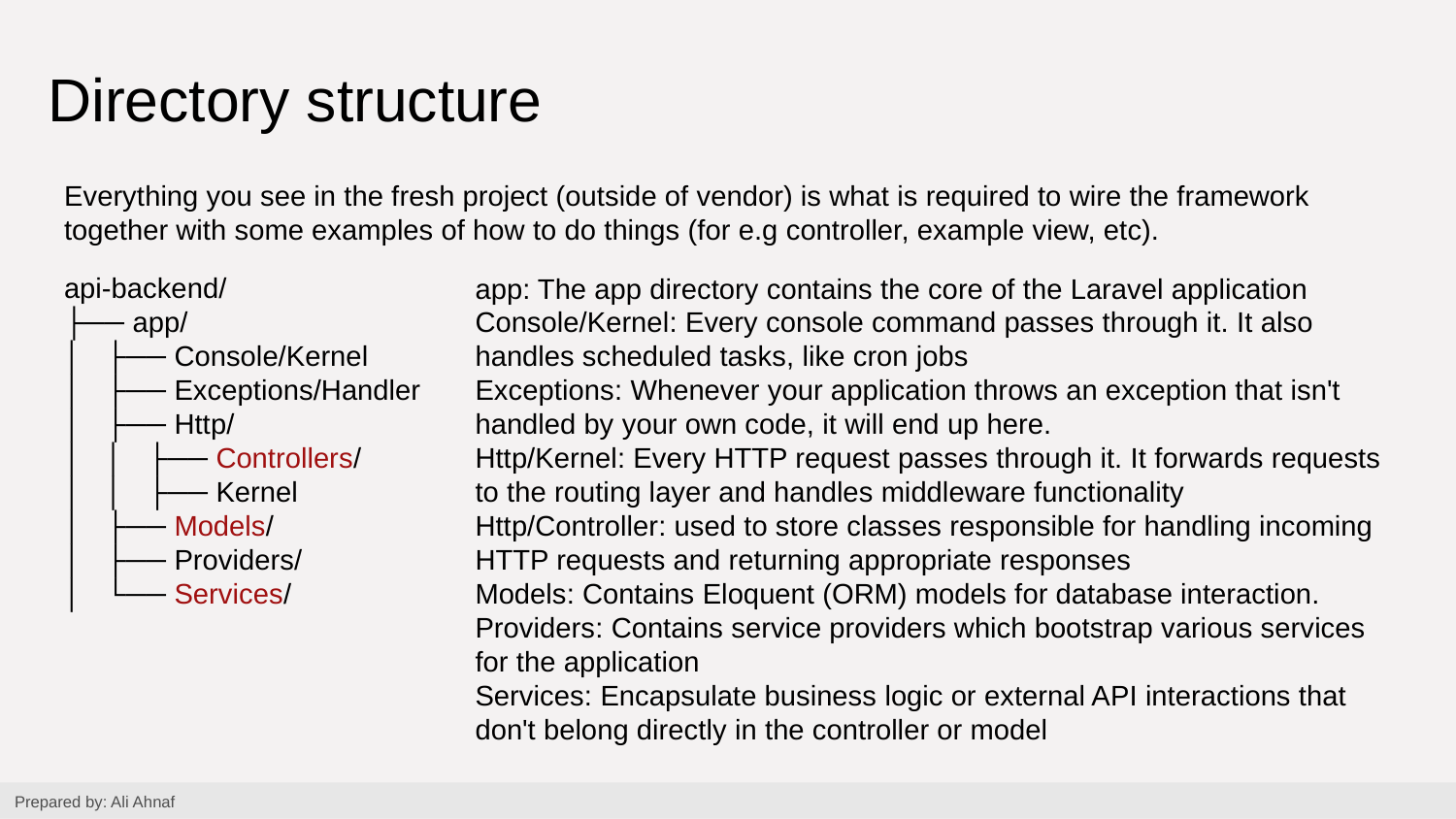

# Directory structure
Everything you see in the fresh project (outside of vendor) is what is required to wire the framework together with some examples of how to do things (for e.g controller, example view, etc).

api-backend/
├── app/
│   ├── Console/Kernel
│   ├── Exceptions/Handler
│   ├── Http/
│   │   ├── Controllers/
│   │   ├── Kernel
│   ├── Models/
│   ├── Providers/
│   └── Services/

app: The app directory contains the core of the Laravel application
Console/Kernel: Every console command passes through it. It also handles scheduled tasks, like cron jobs
Exceptions: Whenever your application throws an exception that isn't handled by your own code, it will end up here.
Http/Kernel: Every HTTP request passes through it. It forwards requests to the routing layer and handles middleware functionality
Http/Controller: used to store classes responsible for handling incoming HTTP requests and returning appropriate responses
Models: Contains Eloquent (ORM) models for database interaction.
Providers: Contains service providers which bootstrap various services for the application
Services: Encapsulate business logic or external API interactions that don't belong directly in the controller or model

Prepared by: Ali Ahnaf